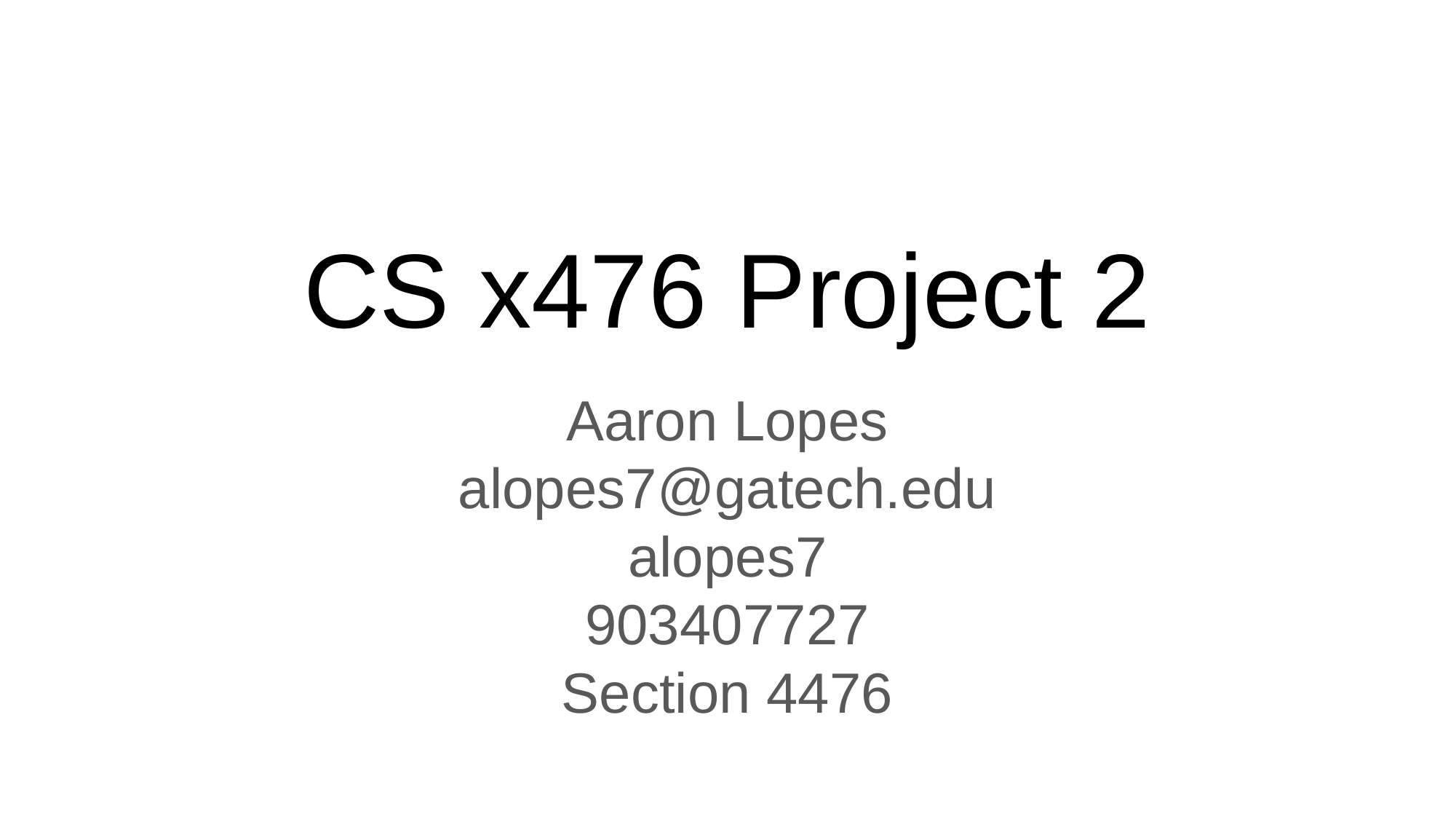

CS x476 Project 2
Aaron Lopes
alopes7@gatech.edu
alopes7
903407727
Section 4476